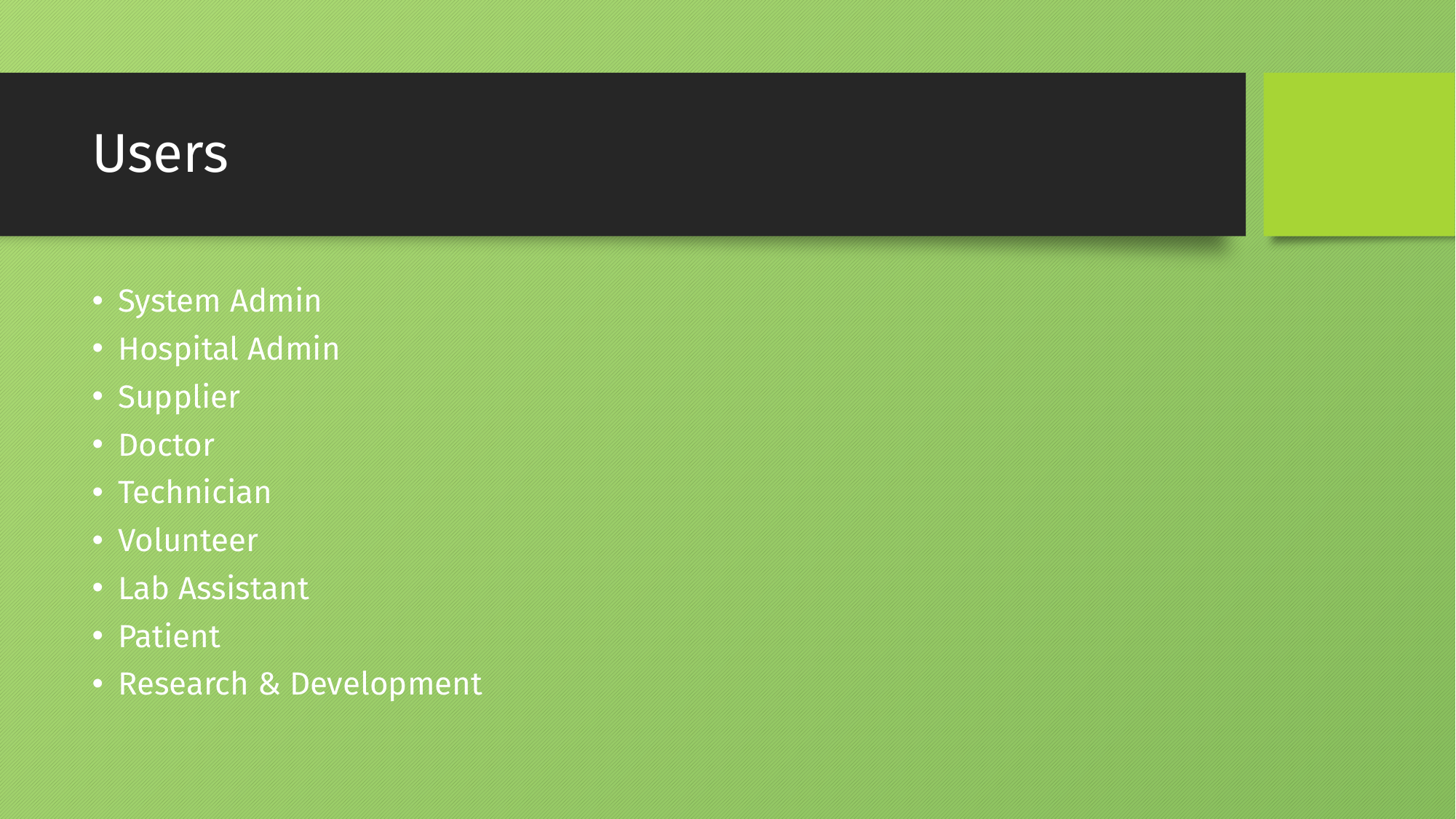

# Users
System Admin
Hospital Admin
Supplier
Doctor
Technician
Volunteer
Lab Assistant
Patient
Research & Development